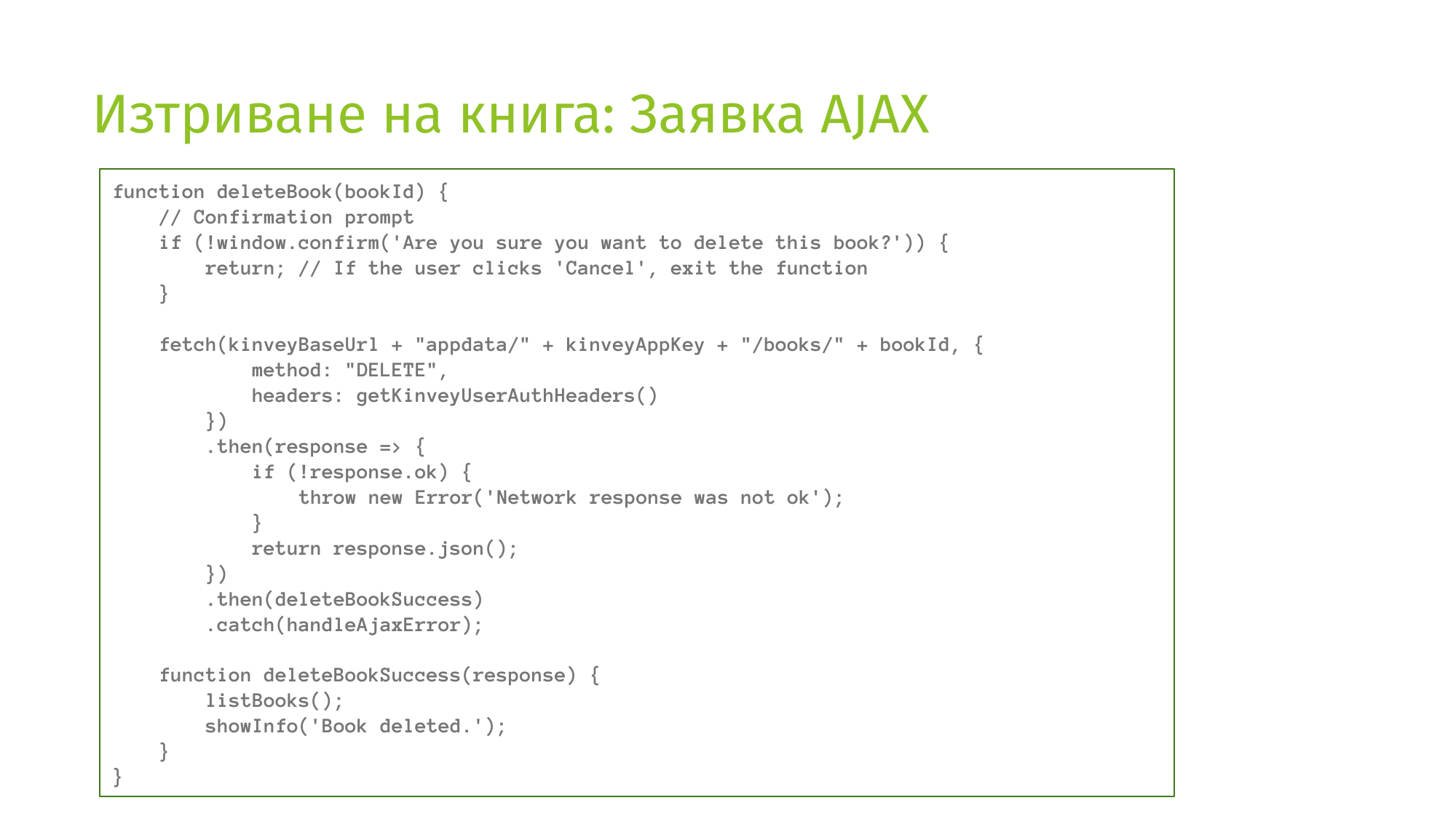

# Изтриване на книга: Заявка AJAX
function deleteBook(bookId) {
    // Confirmation prompt
    if (!window.confirm('Are you sure you want to delete this book?')) {
        return; // If the user clicks 'Cancel', exit the function
    }

    fetch(kinveyBaseUrl + "appdata/" + kinveyAppKey + "/books/" + bookId, {
            method: "DELETE",
            headers: getKinveyUserAuthHeaders()
        })
        .then(response => {
            if (!response.ok) {
                throw new Error('Network response was not ok');
            }
            return response.json();
        })
        .then(deleteBookSuccess)
        .catch(handleAjaxError);

    function deleteBookSuccess(response) {
        listBooks();
        showInfo('Book deleted.');
    }
}
41